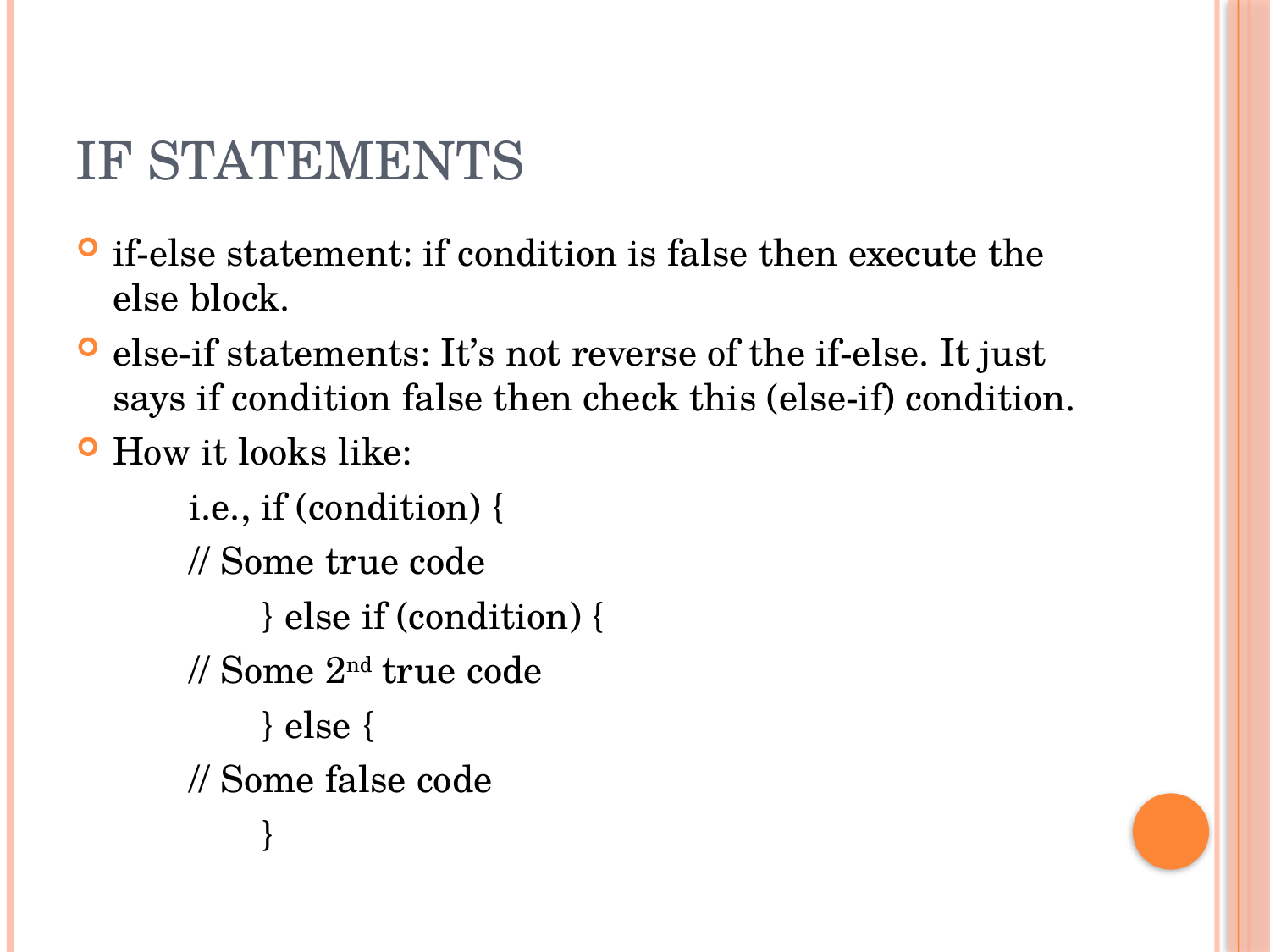

# If statements
if-else statement: if condition is false then execute the else block.
else-if statements: It’s not reverse of the if-else. It just says if condition false then check this (else-if) condition.
How it looks like:
	i.e., if (condition) {
		// Some true code
	       } else if (condition) {
		// Some 2nd true code
	       } else {
		// Some false code
	       }